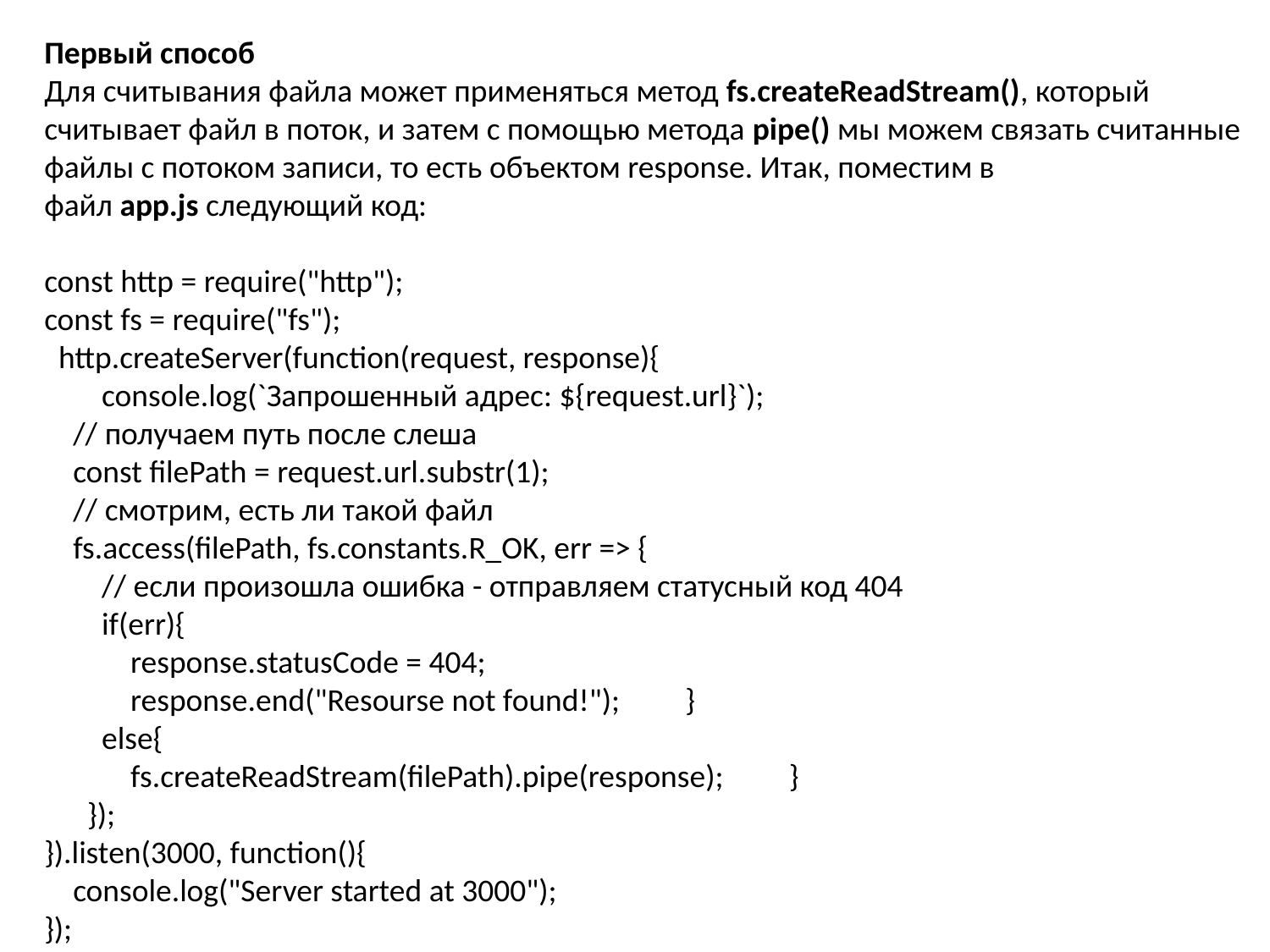

Первый способ
Для считывания файла может применяться метод fs.createReadStream(), который считывает файл в поток, и затем с помощью метода pipe() мы можем связать считанные файлы с потоком записи, то есть объектом response. Итак, поместим в файл app.js следующий код:

const http = require("http");
const fs = require("fs");
  http.createServer(function(request, response){
        console.log(`Запрошенный адрес: ${request.url}`);
    // получаем путь после слеша
    const filePath = request.url.substr(1);
    // смотрим, есть ли такой файл
    fs.access(filePath, fs.constants.R_OK, err => {
        // если произошла ошибка - отправляем статусный код 404
        if(err){
            response.statusCode = 404;
            response.end("Resourse not found!");         }
        else{
            fs.createReadStream(filePath).pipe(response);         }
      });
}).listen(3000, function(){
    console.log("Server started at 3000");
});